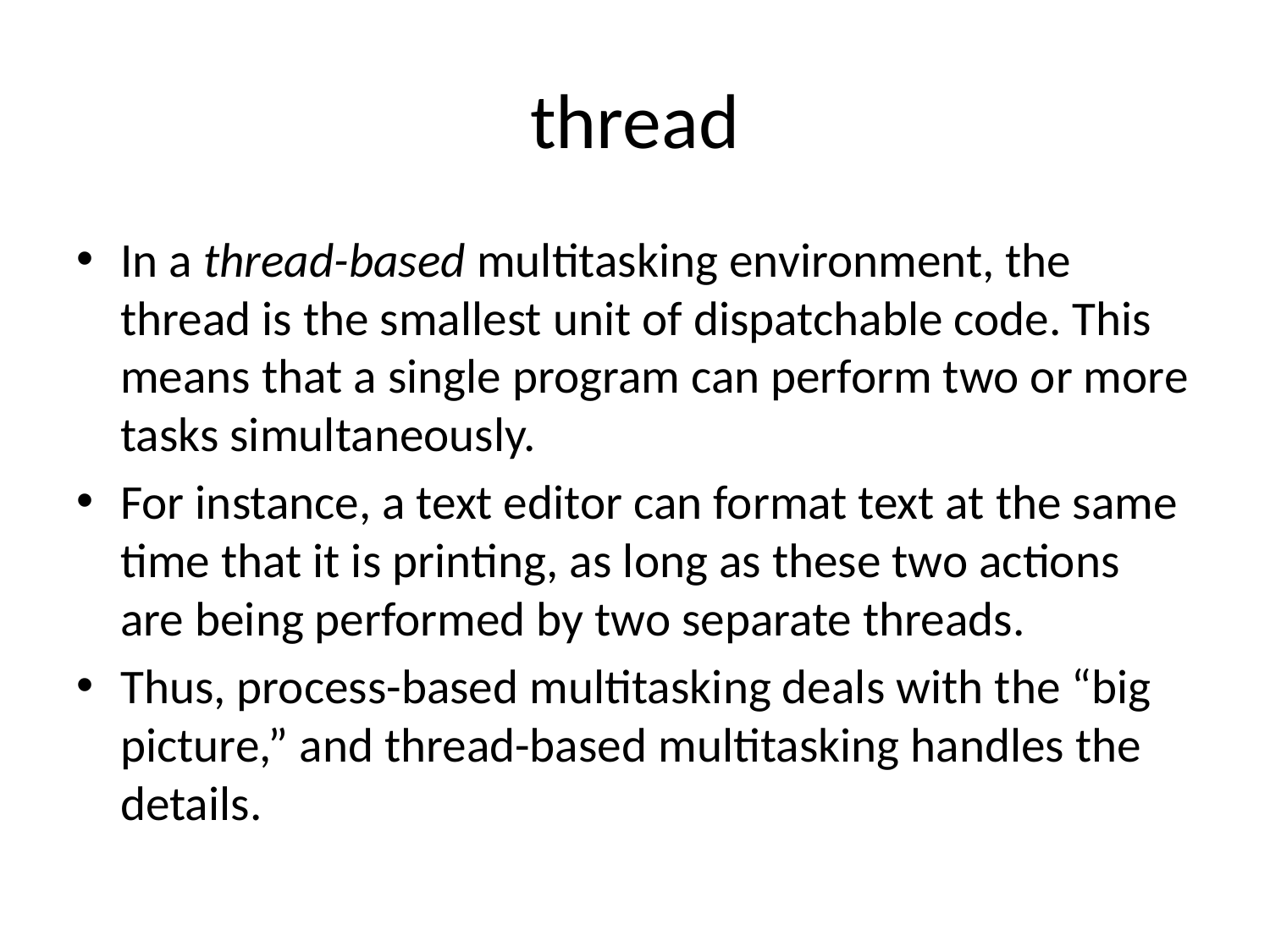

# thread
In a thread-based multitasking environment, the thread is the smallest unit of dispatchable code. This means that a single program can perform two or more tasks simultaneously.
For instance, a text editor can format text at the same time that it is printing, as long as these two actions are being performed by two separate threads.
Thus, process-based multitasking deals with the “big picture,” and thread-based multitasking handles the details.